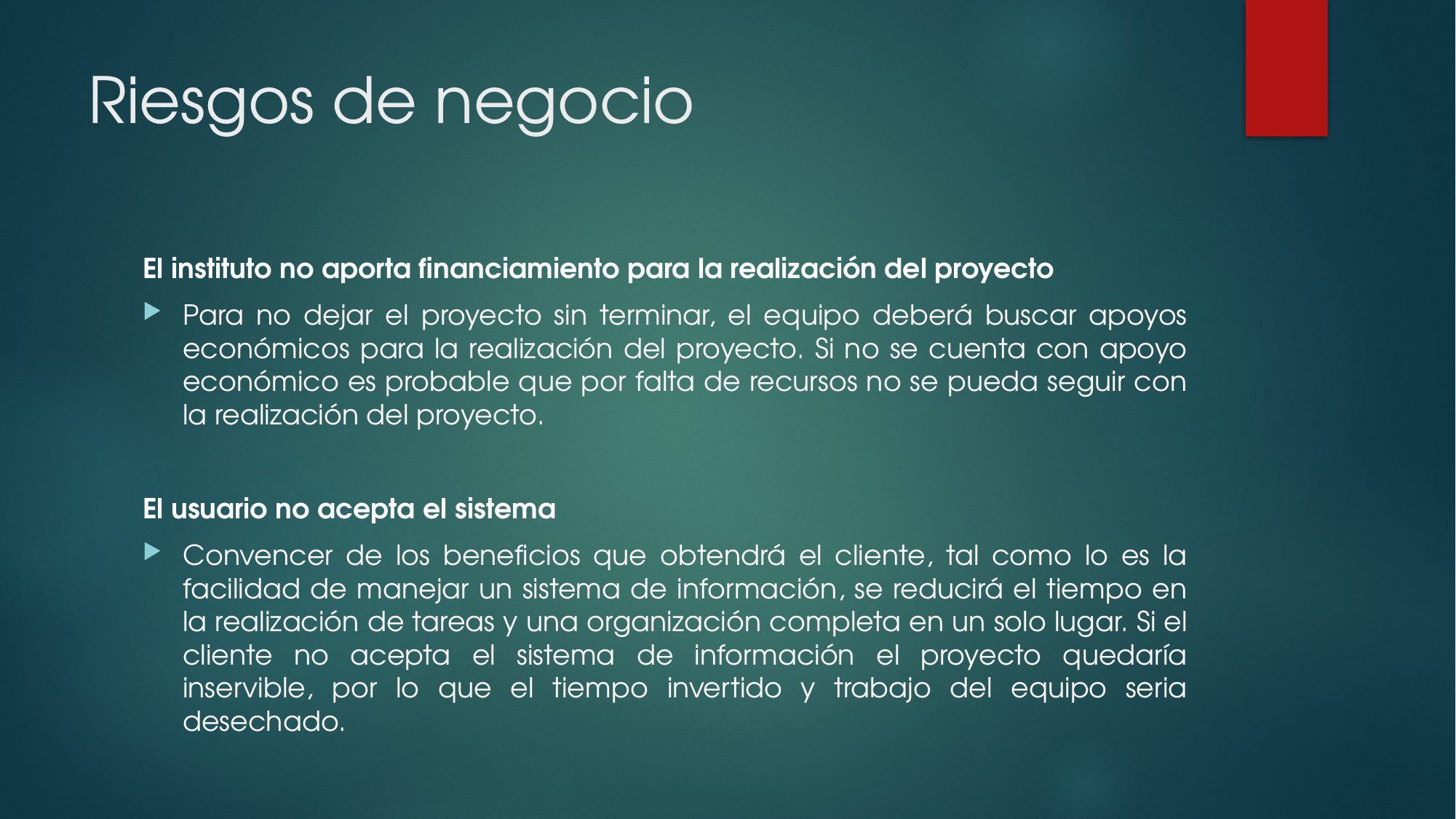

# Riesgos de negocio
El instituto no aporta financiamiento para la realización del proyecto
Para no dejar el proyecto sin terminar, el equipo deberá buscar apoyos económicos para la realización del proyecto. Si no se cuenta con apoyo económico es probable que por falta de recursos no se pueda seguir con la realización del proyecto.

El usuario no acepta el sistema
Convencer de los beneficios que obtendrá el cliente, tal como lo es la facilidad de manejar un sistema de información, se reducirá el tiempo en la realización de tareas y una organización completa en un solo lugar. Si el cliente no acepta el sistema de información el proyecto quedaría inservible, por lo que el tiempo invertido y trabajo del equipo seria desechado.